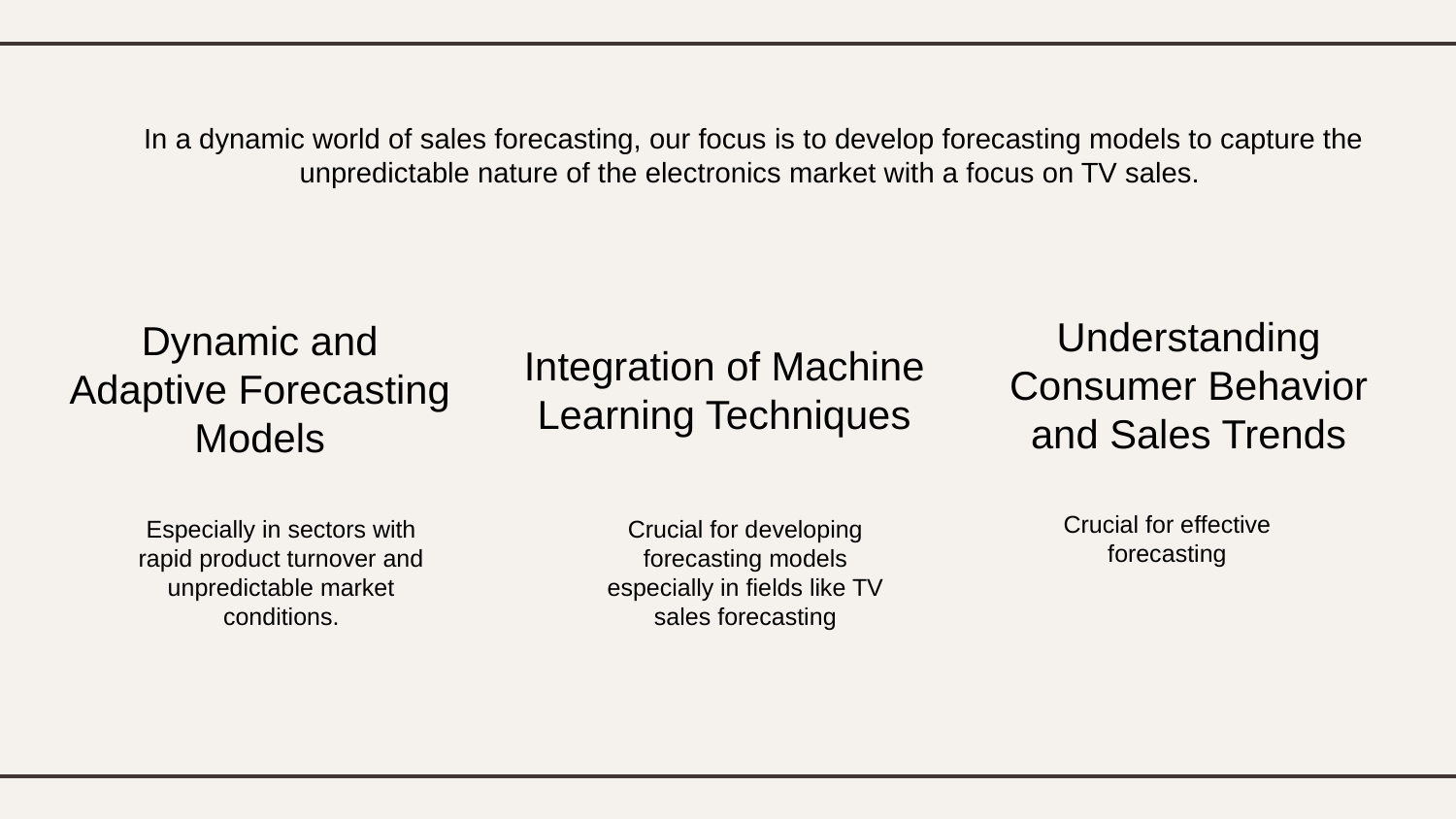

In a dynamic world of sales forecasting, our focus is to develop forecasting models to capture the unpredictable nature of the electronics market with a focus on TV sales.
Understanding Consumer Behavior and Sales Trends
Dynamic and Adaptive Forecasting Models

Integration of Machine Learning Techniques
Crucial for effective forecasting
Crucial for developing forecasting models especially in fields like TV sales forecasting
Especially in sectors with rapid product turnover and unpredictable market conditions.